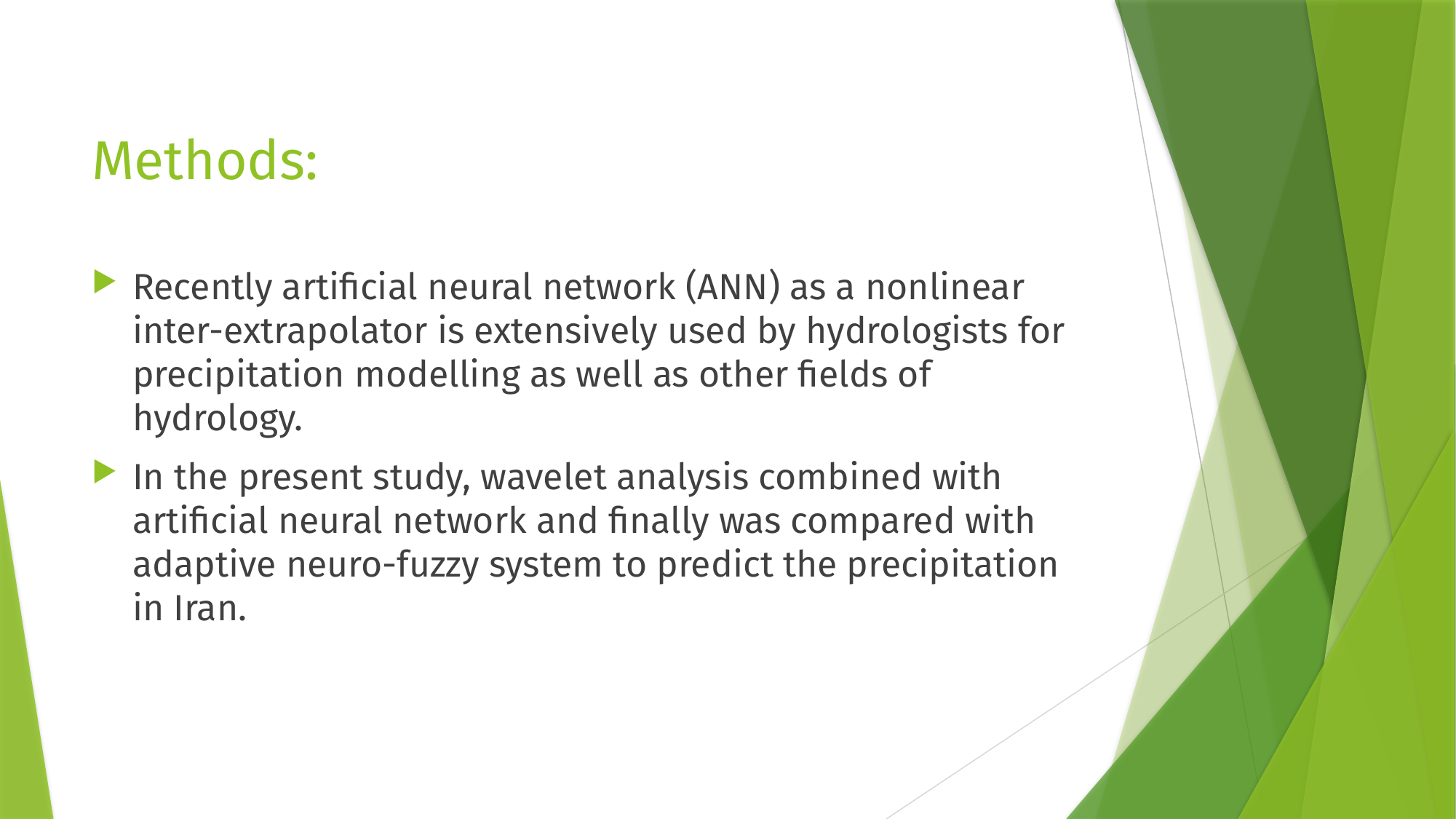

# Methods:
Recently artificial neural network (ANN) as a nonlinear inter-extrapolator is extensively used by hydrologists for precipitation modelling as well as other fields of hydrology.
In the present study, wavelet analysis combined with artificial neural network and finally was compared with adaptive neuro-fuzzy system to predict the precipitation in Iran.